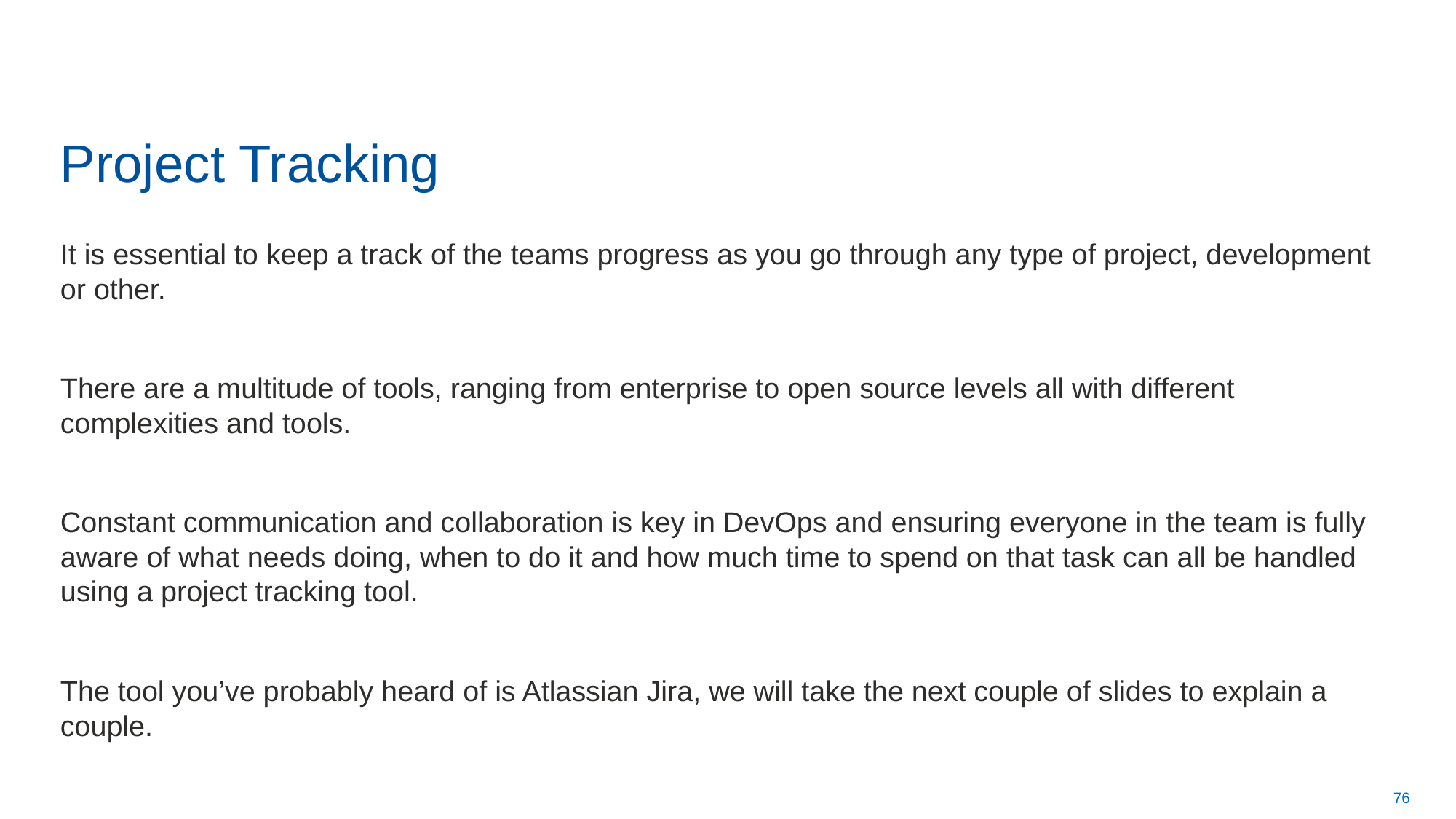

# Project Tracking
It is essential to keep a track of the teams progress as you go through any type of project, development or other.

There are a multitude of tools, ranging from enterprise to open source levels all with different complexities and tools.

Constant communication and collaboration is key in DevOps and ensuring everyone in the team is fully aware of what needs doing, when to do it and how much time to spend on that task can all be handled using a project tracking tool.

The tool you’ve probably heard of is Atlassian Jira, we will take the next couple of slides to explain a couple.